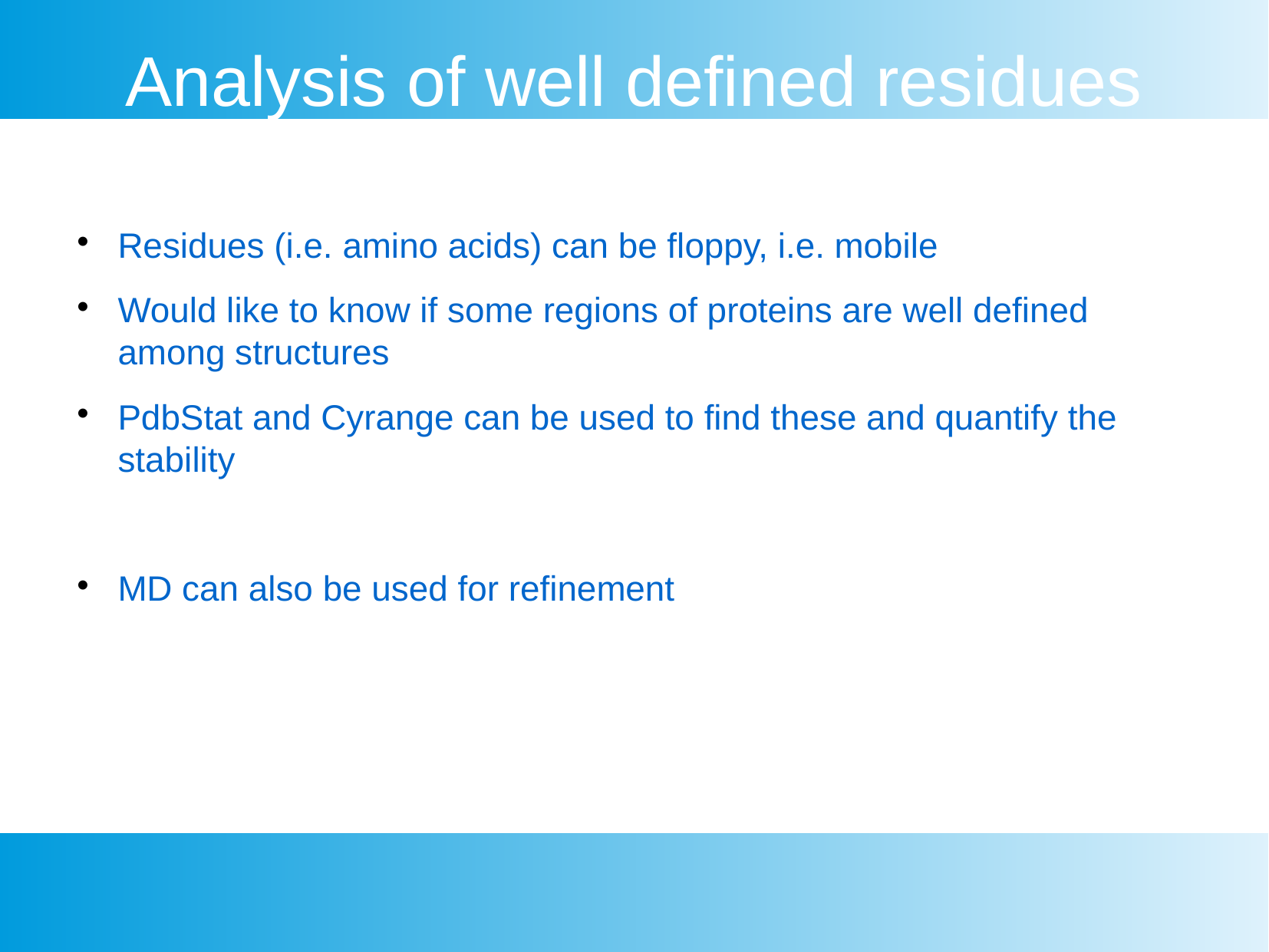

Analysis of well defined residues
Residues (i.e. amino acids) can be floppy, i.e. mobile
Would like to know if some regions of proteins are well defined among structures
PdbStat and Cyrange can be used to find these and quantify the stability

MD can also be used for refinement